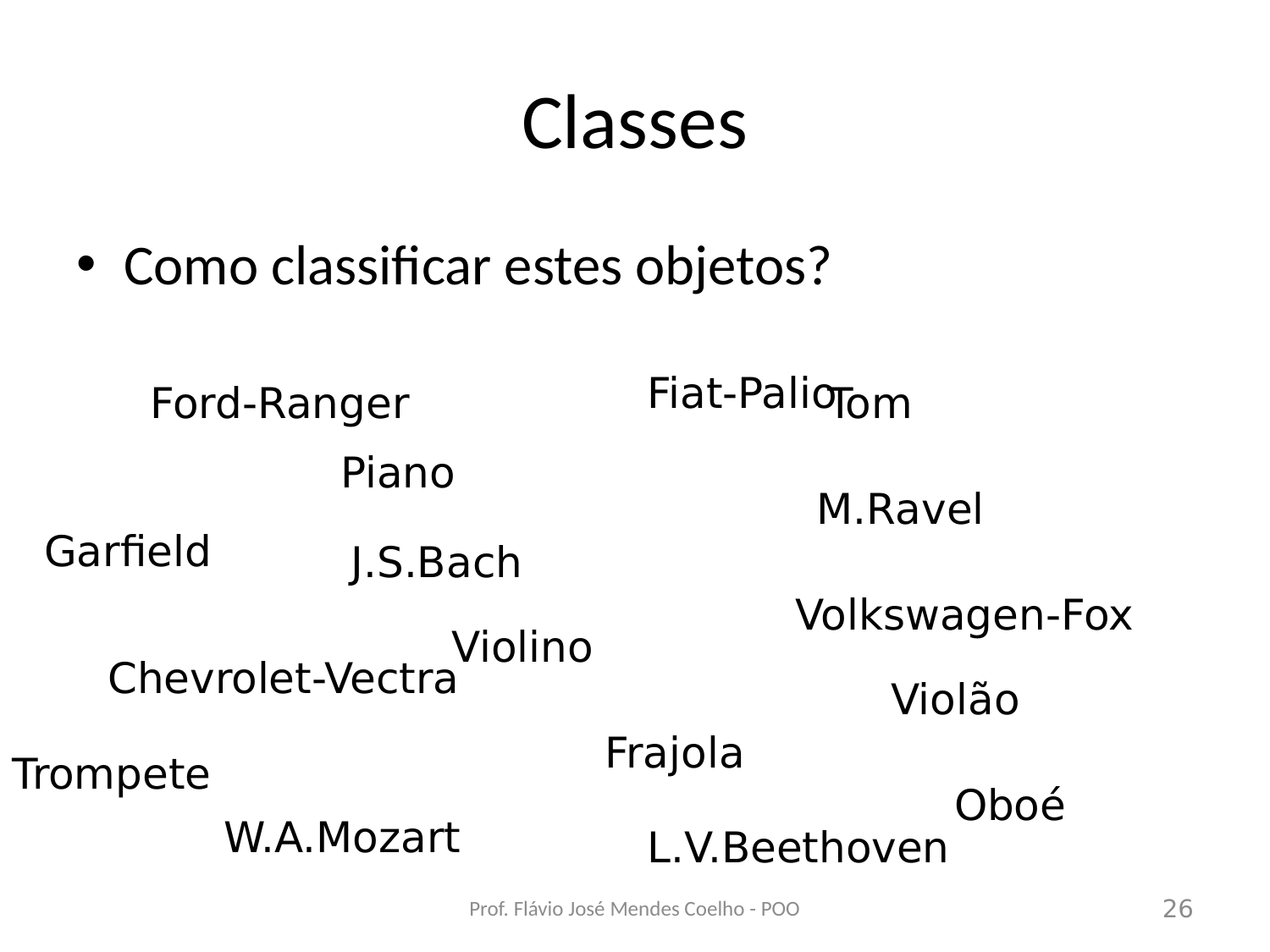

# Classes
Como classificar estes objetos?

Fiat-Palio
Ford-Ranger
Tom
Piano
M.Ravel
Garfield
J.S.Bach
Volkswagen-Fox
Violino
Chevrolet-Vectra
Violão
Frajola
Trompete
Oboé
W.A.Mozart
L.V.Beethoven
Prof. Flávio José Mendes Coelho - POO
26